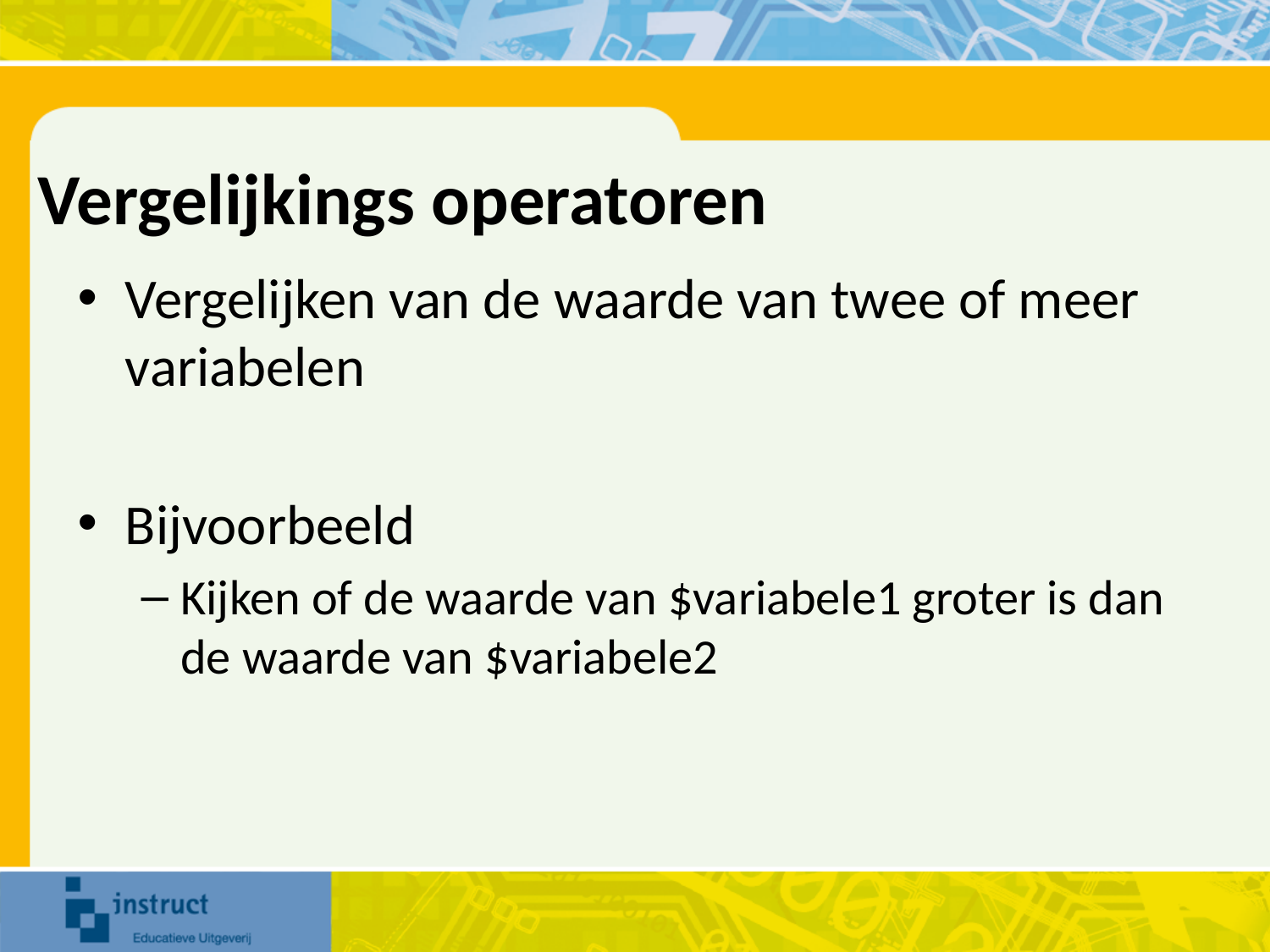

# Vergelijkings operatoren
Vergelijken van de waarde van twee of meer variabelen

Bijvoorbeeld
Kijken of de waarde van $variabele1 groter is dan de waarde van $variabele2